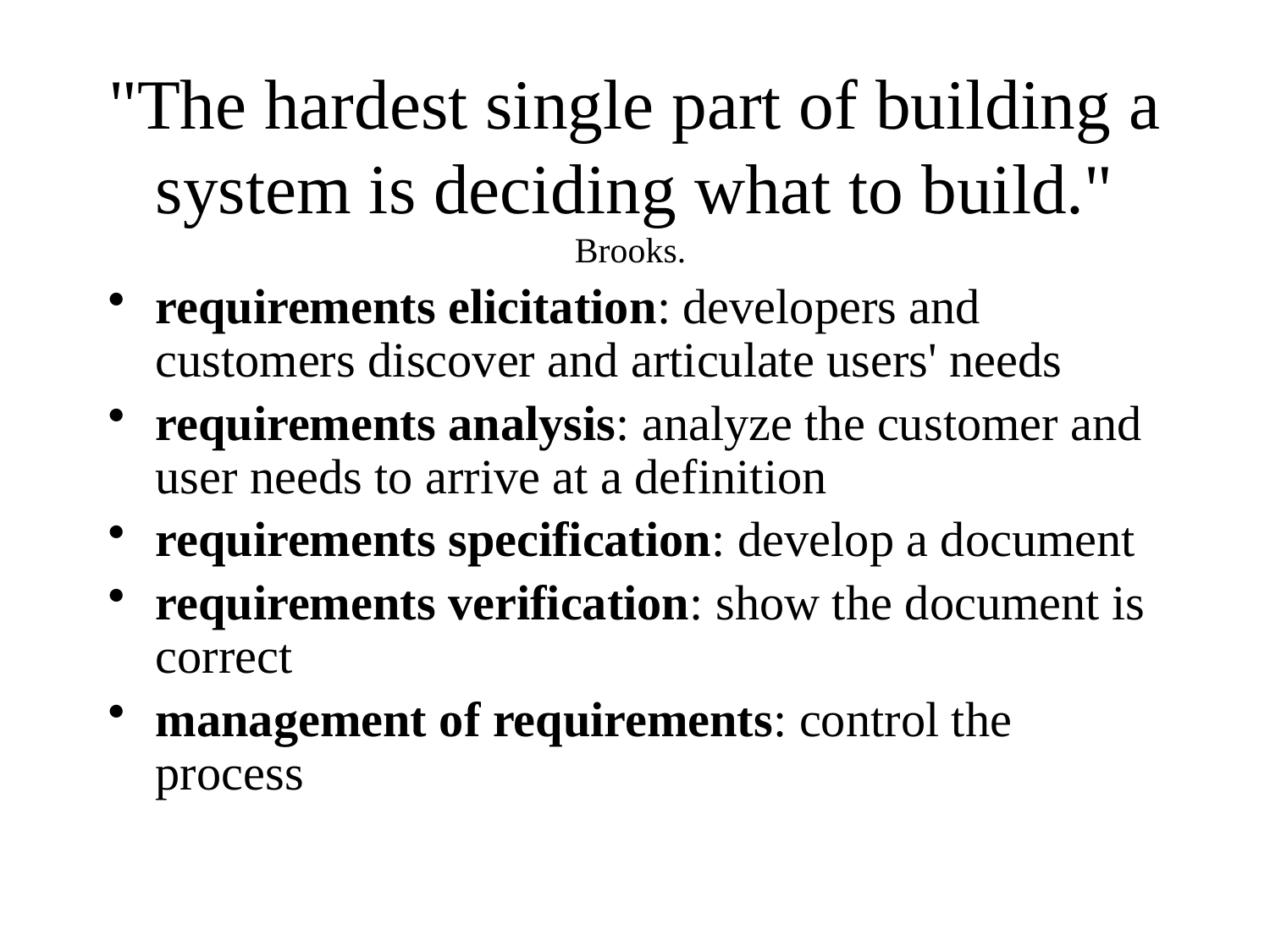

"The hardest single part of building a system is deciding what to build." Brooks.
requirements elicitation: developers and customers discover and articulate users' needs
requirements analysis: analyze the customer and user needs to arrive at a definition
requirements specification: develop a document
requirements verification: show the document is correct
management of requirements: control the process